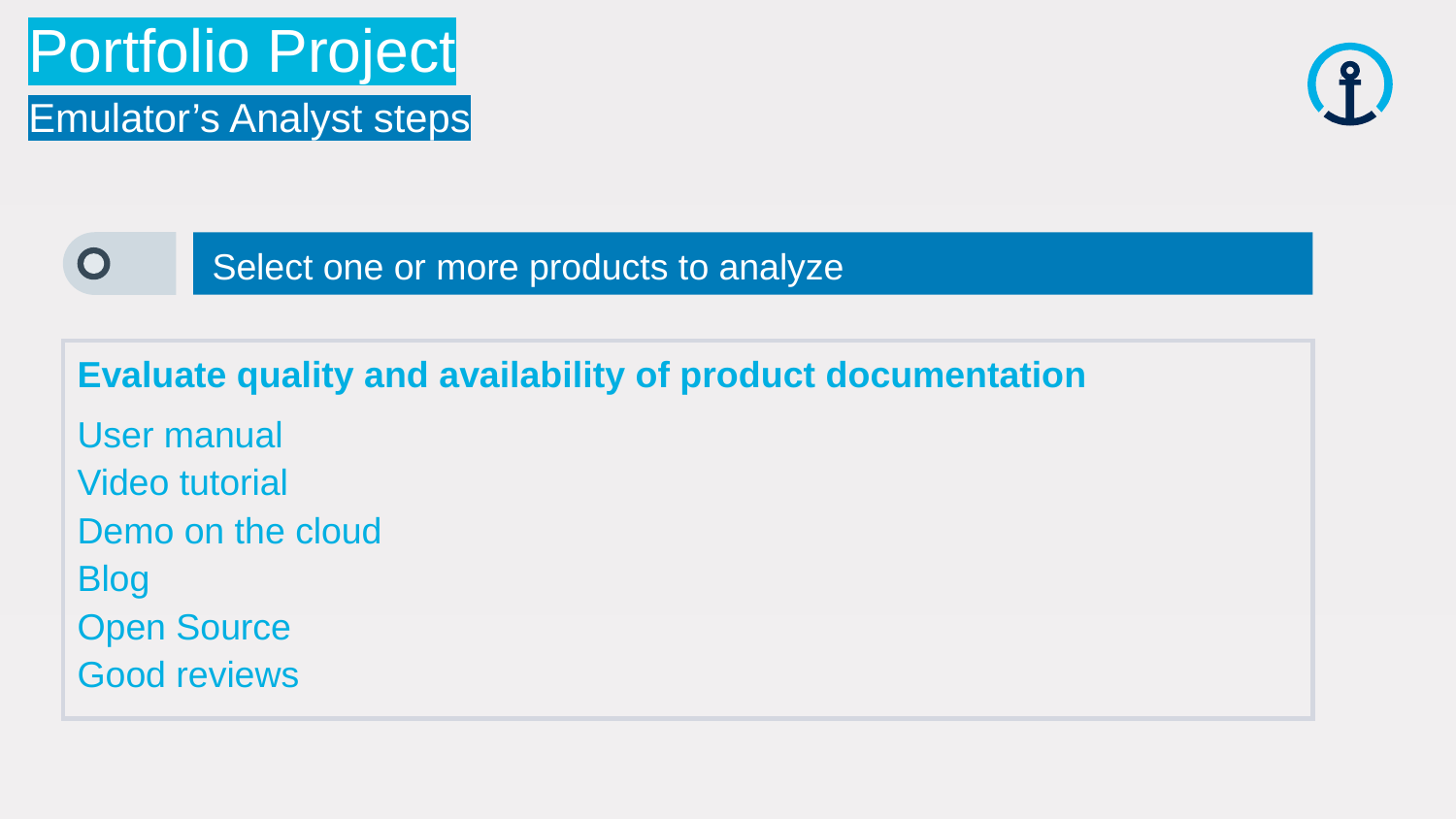

Portfolio Project
Emulator’s Analyst steps

Select one or more products to analyze

Evaluate quality and availability of product documentation
User manual
Video tutorial
Demo on the cloud
Blog
Open Source
Good reviews